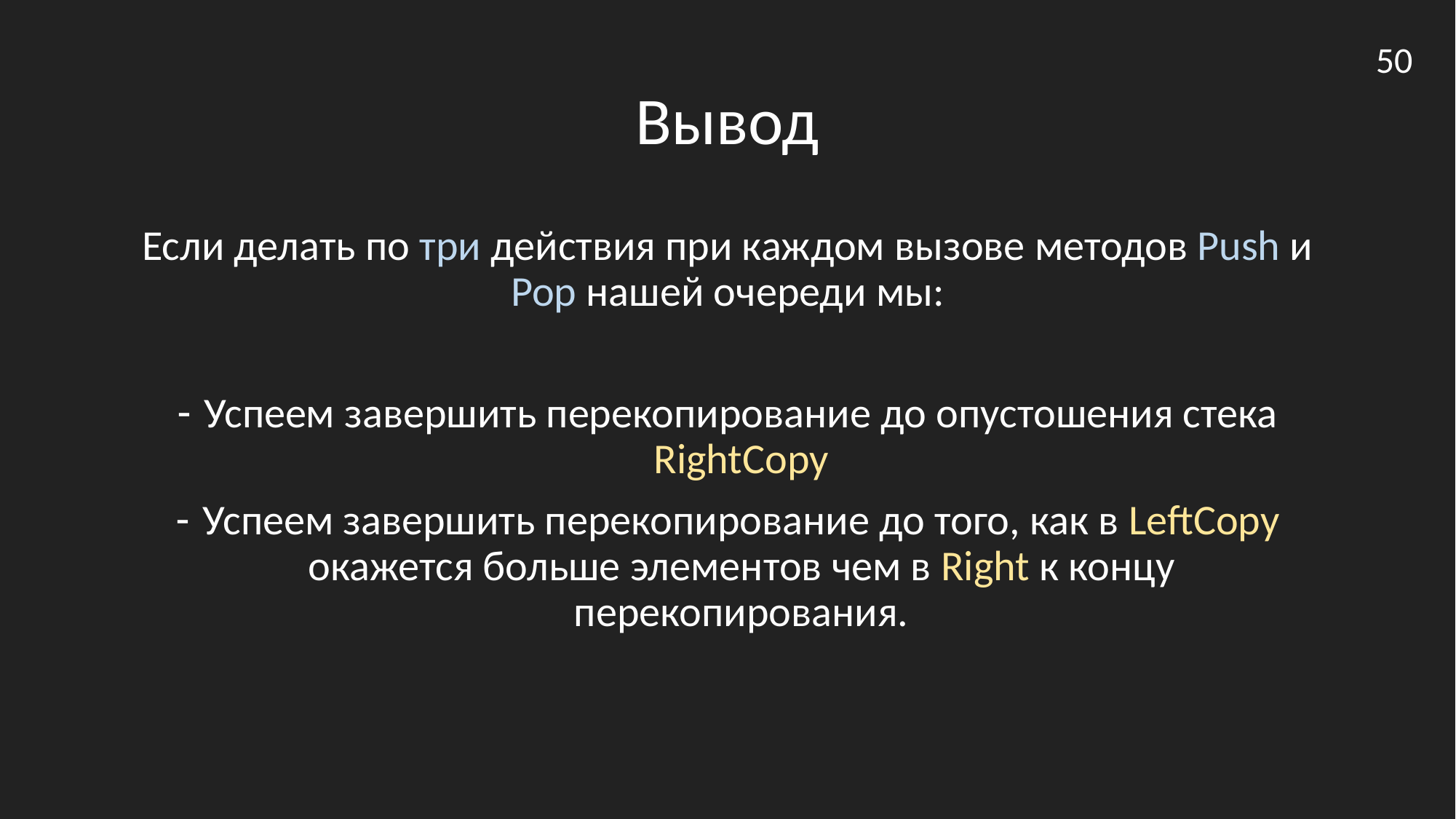

50
# Вывод
Если делать по три действия при каждом вызове методов Push и Pop нашей очереди мы:

Успеем завершить перекопирование до опустошения стека RightCopy
Успеем завершить перекопирование до того, как в LeftCopy окажется больше элементов чем в Right к концу перекопирования.